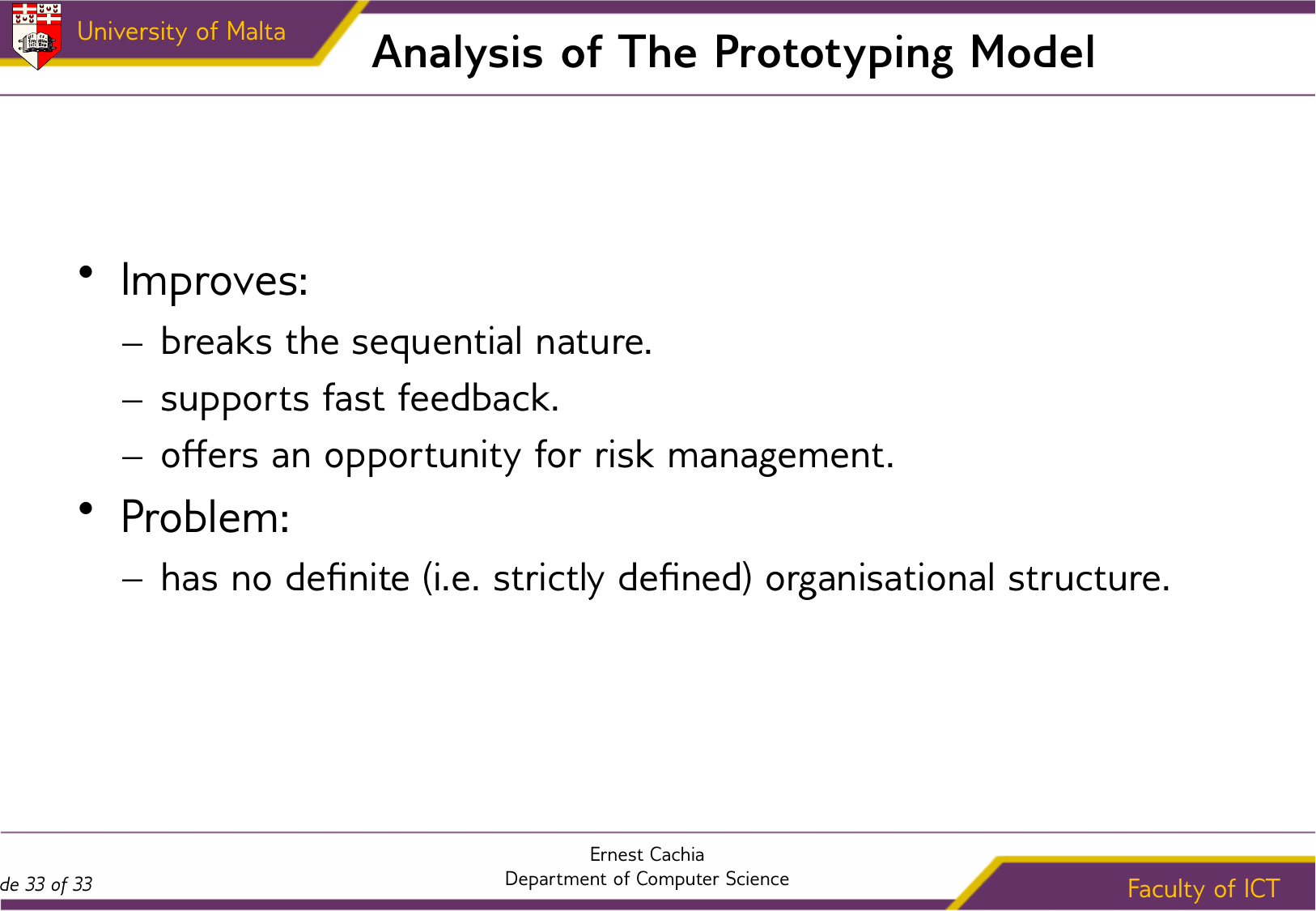

# Analysis of The Prototyping Model
Improves:
breaks the sequential nature.
supports fast feedback.
offers an opportunity for risk management.
Problem:
has no definite (i.e. strictly defined) organisational structure.
Ernest Cachia
Department of Computer Science
Faculty of ICT